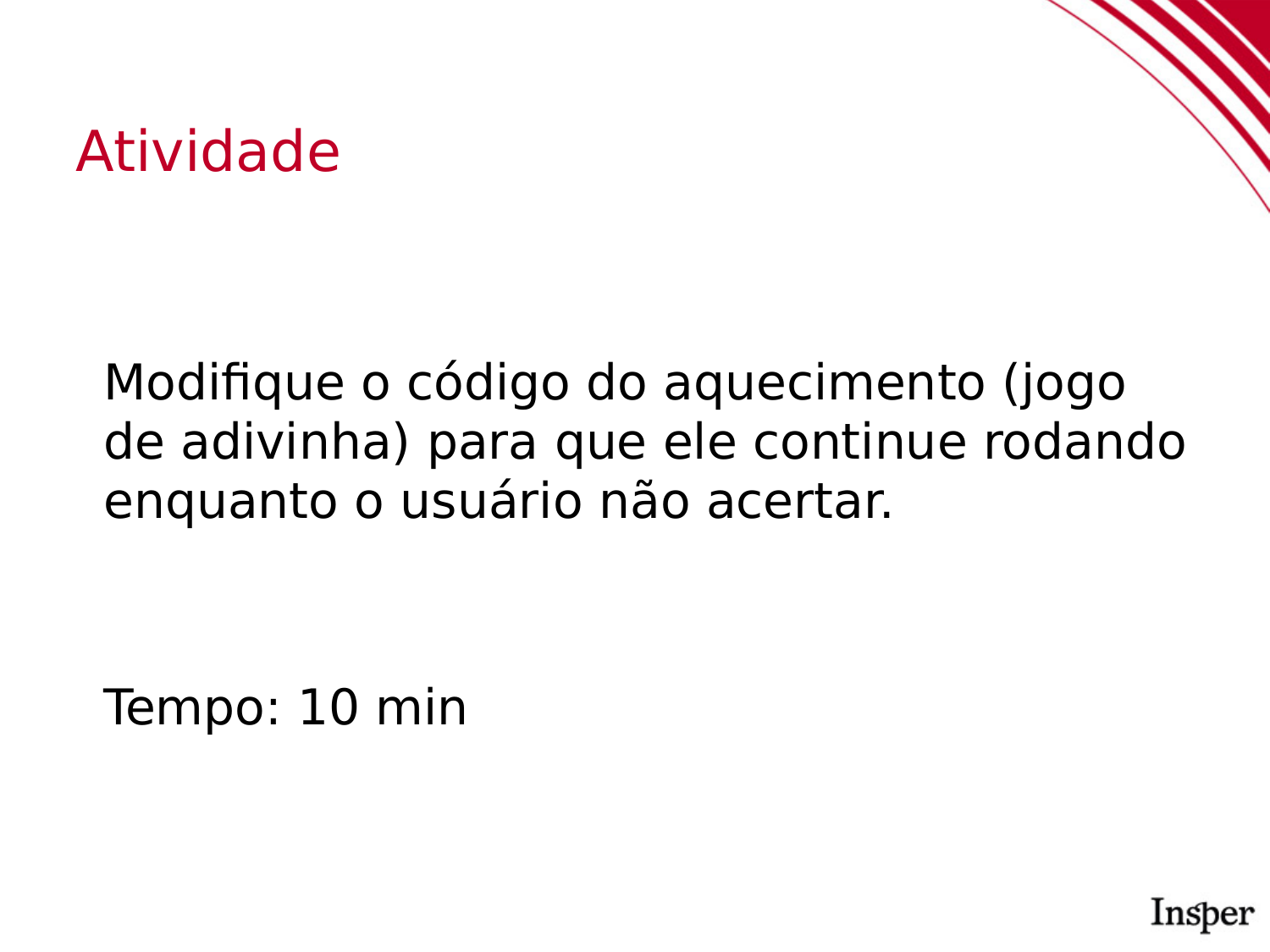

# Atividade

Modifique o código do aquecimento (jogo de adivinha) para que ele continue rodando enquanto o usuário não acertar.

Tempo: 10 min